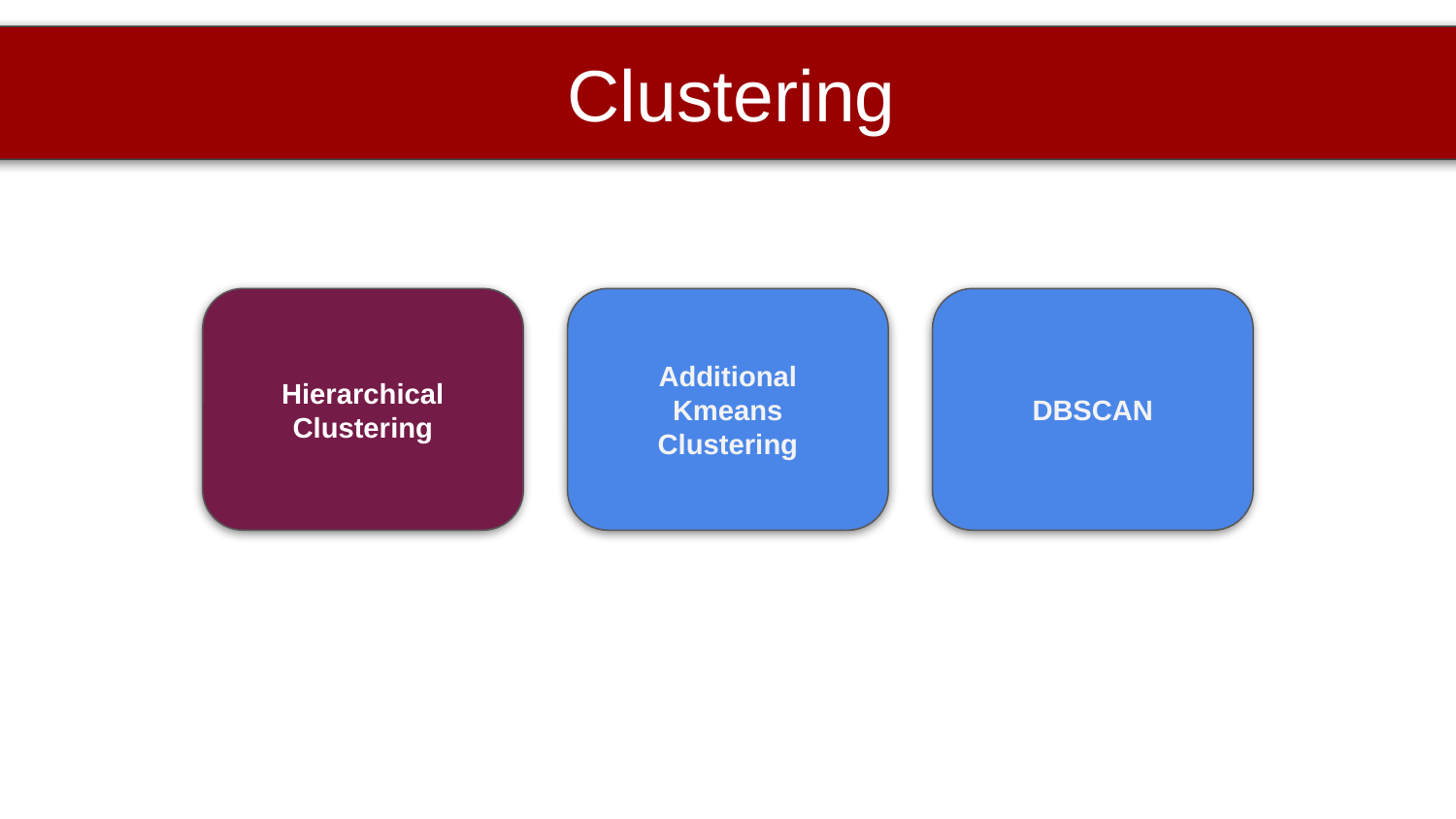

Clustering
Hierarchical
Clustering
Additional
Kmeans
Clustering
DBSCAN